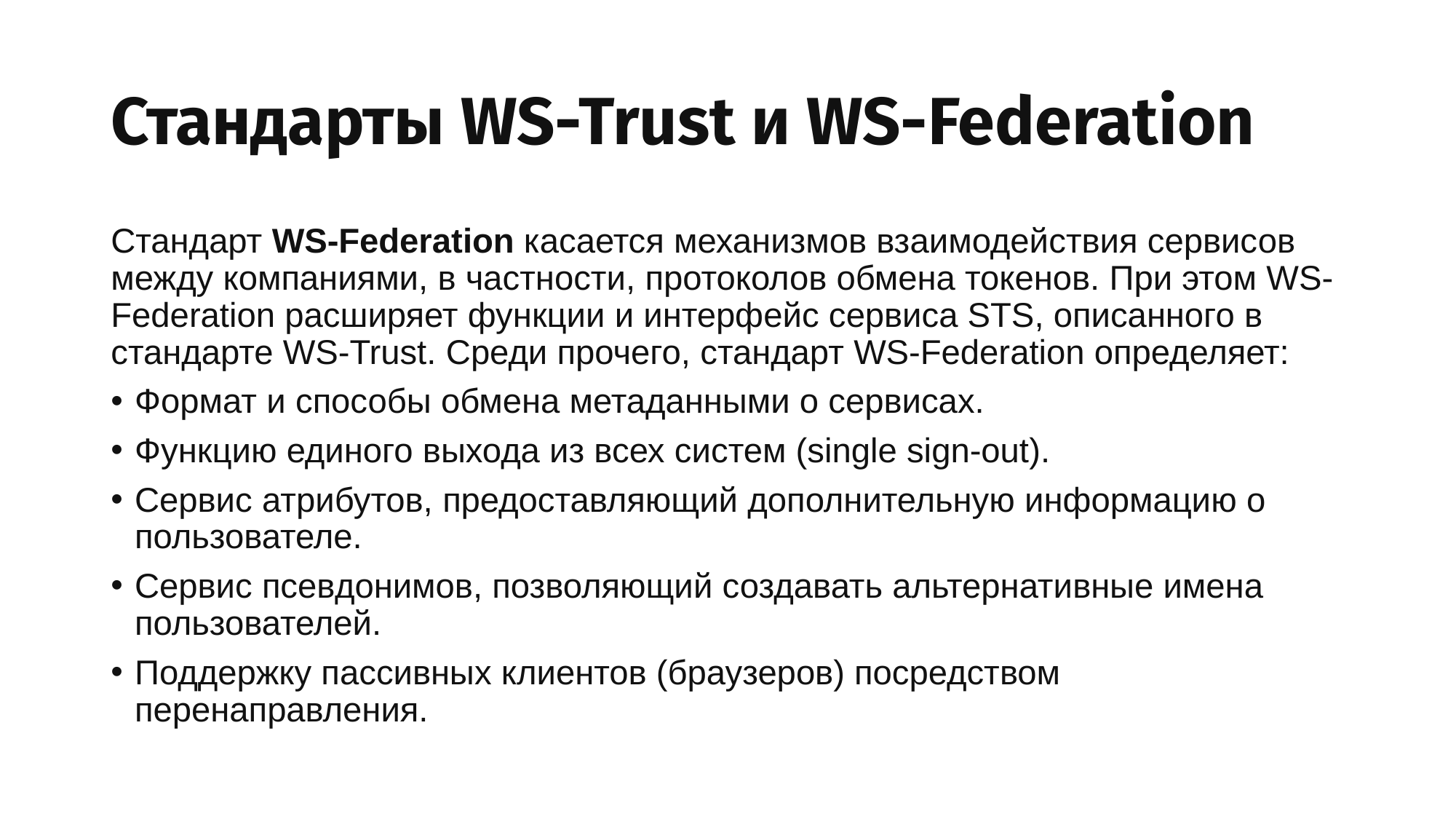

# Стандарты WS-Trust и WS-Federation
Стандарт WS-Federation касается механизмов взаимодействия сервисов между компаниями, в частности, протоколов обмена токенов. При этом WS-Federation расширяет функции и интерфейс сервиса STS, описанного в стандарте WS-Trust. Среди прочего, стандарт WS-Federation определяет:
Формат и способы обмена метаданными о сервисах.
Функцию единого выхода из всех систем (single sign-out).
Сервис атрибутов, предоставляющий дополнительную информацию о пользователе.
Сервис псевдонимов, позволяющий создавать альтернативные имена пользователей.
Поддержку пассивных клиентов (браузеров) посредством перенаправления.